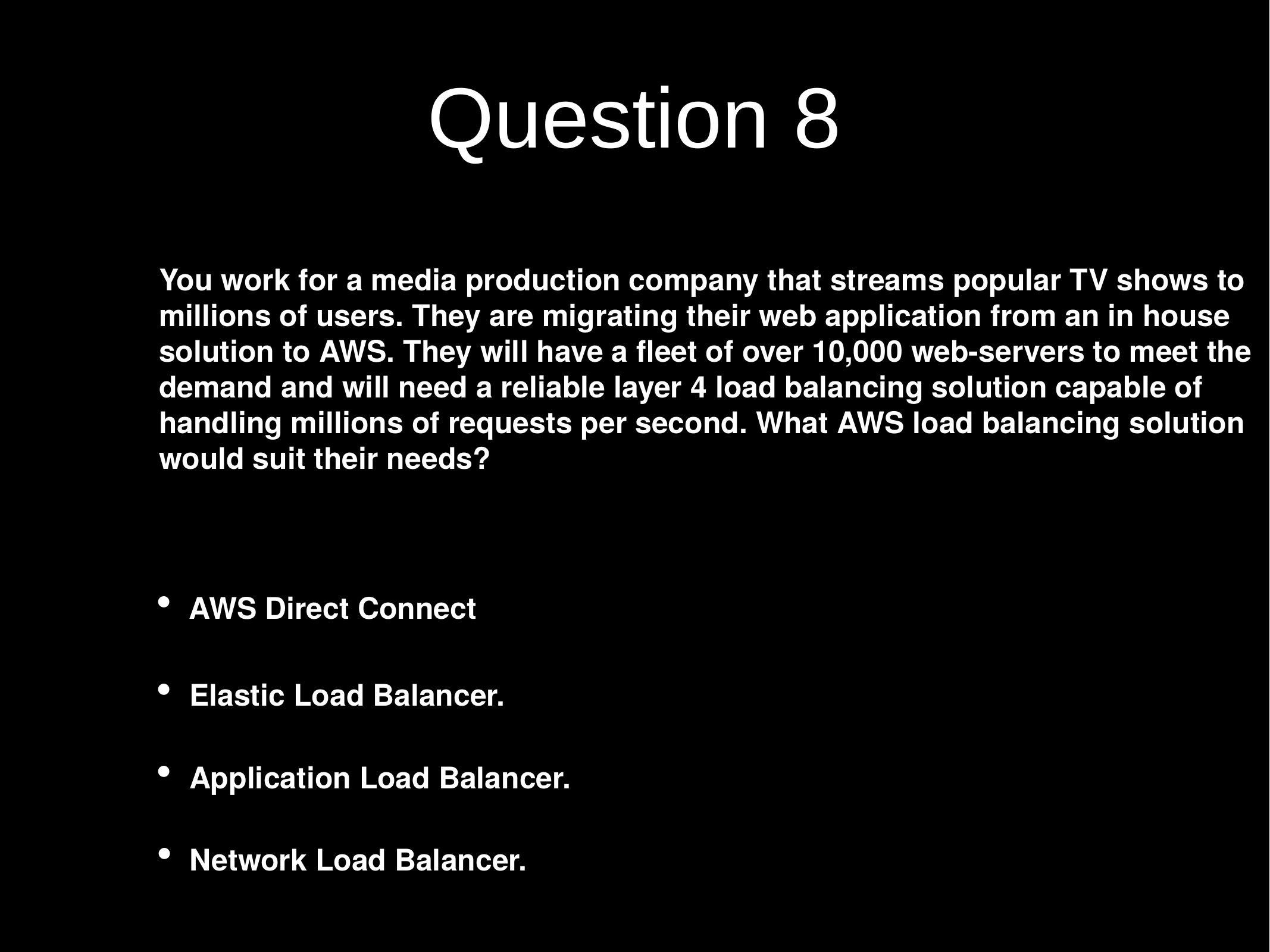

Question 8
You work for a media production company that streams popular TV shows to
millions of users. They are migrating their web application from an in house
solution to AWS. They will have a fleet of over 10,000 web-servers to meet the
demand and will need a reliable layer 4 load balancing solution capable of
handling millions of requests per second. What AWS load balancing solution
would suit their needs?
AWS Direct Connect
Elastic Load Balancer.
Application Load Balancer.
Network Load Balancer.